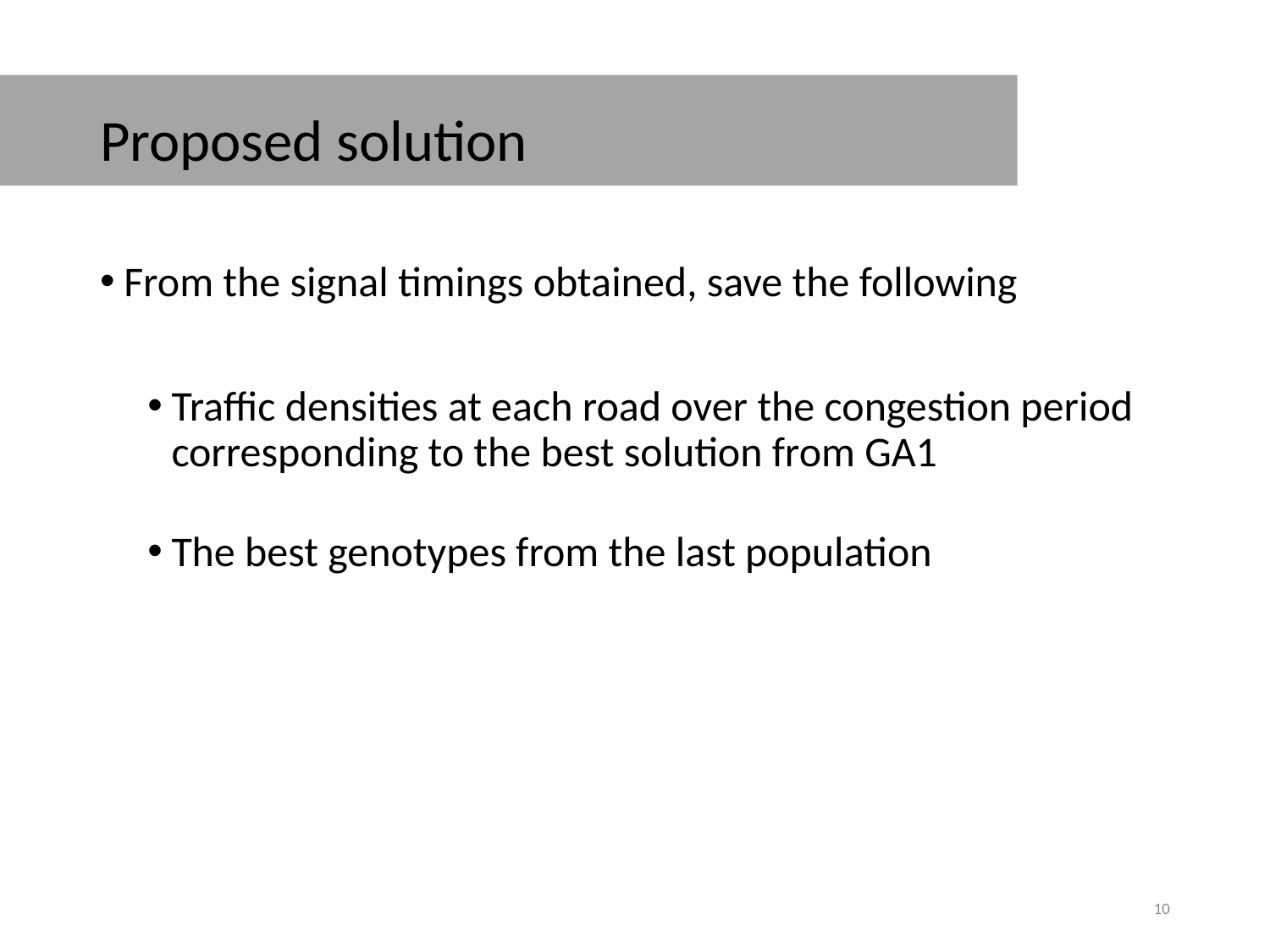

# Proposed solution

From the signal timings obtained, save the following

Traffic densities at each road over the congestion period corresponding to the best solution from GA1

The best genotypes from the last population

10